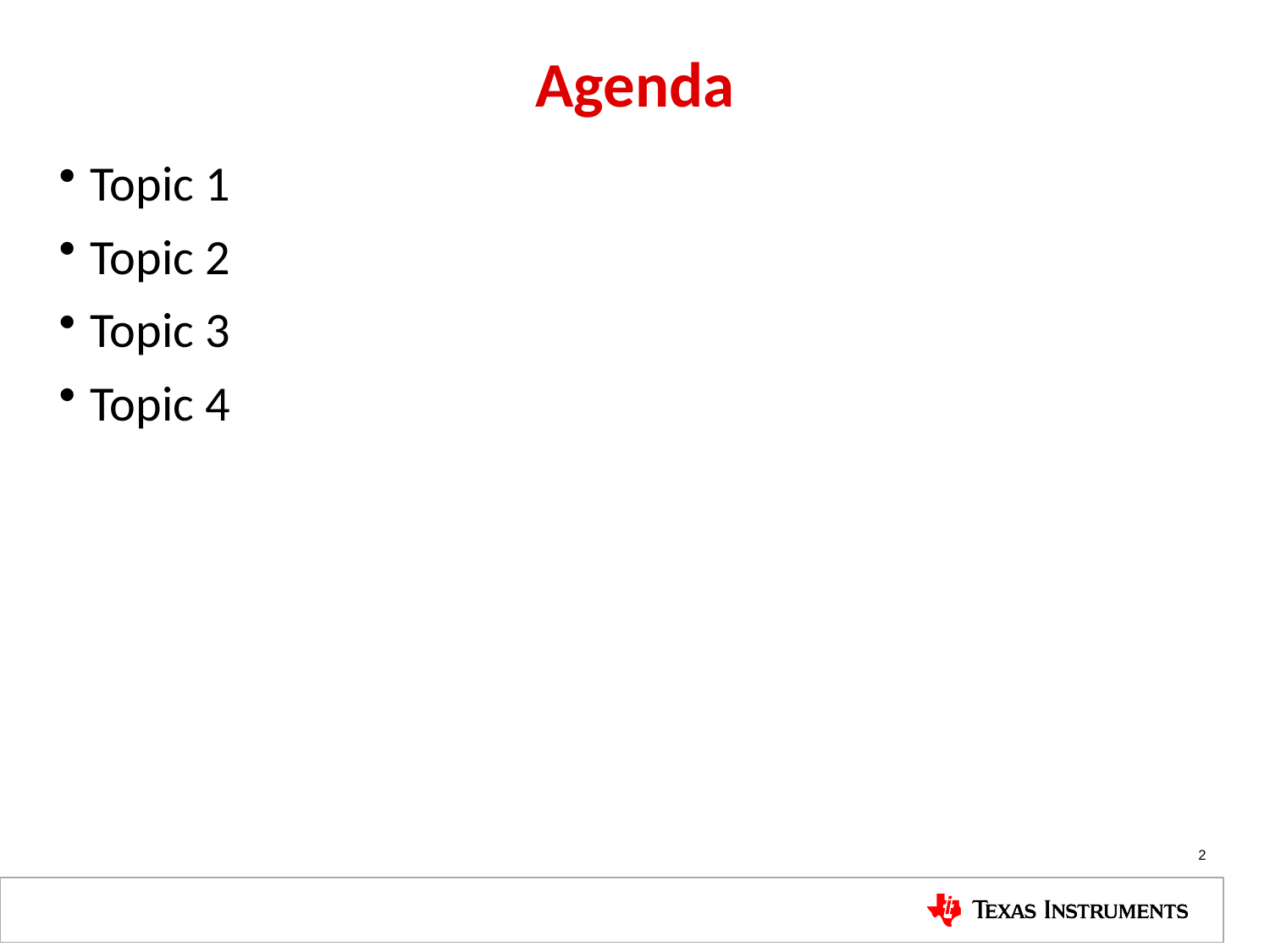

# Agenda
Topic 1
Topic 2
Topic 3
Topic 4
2